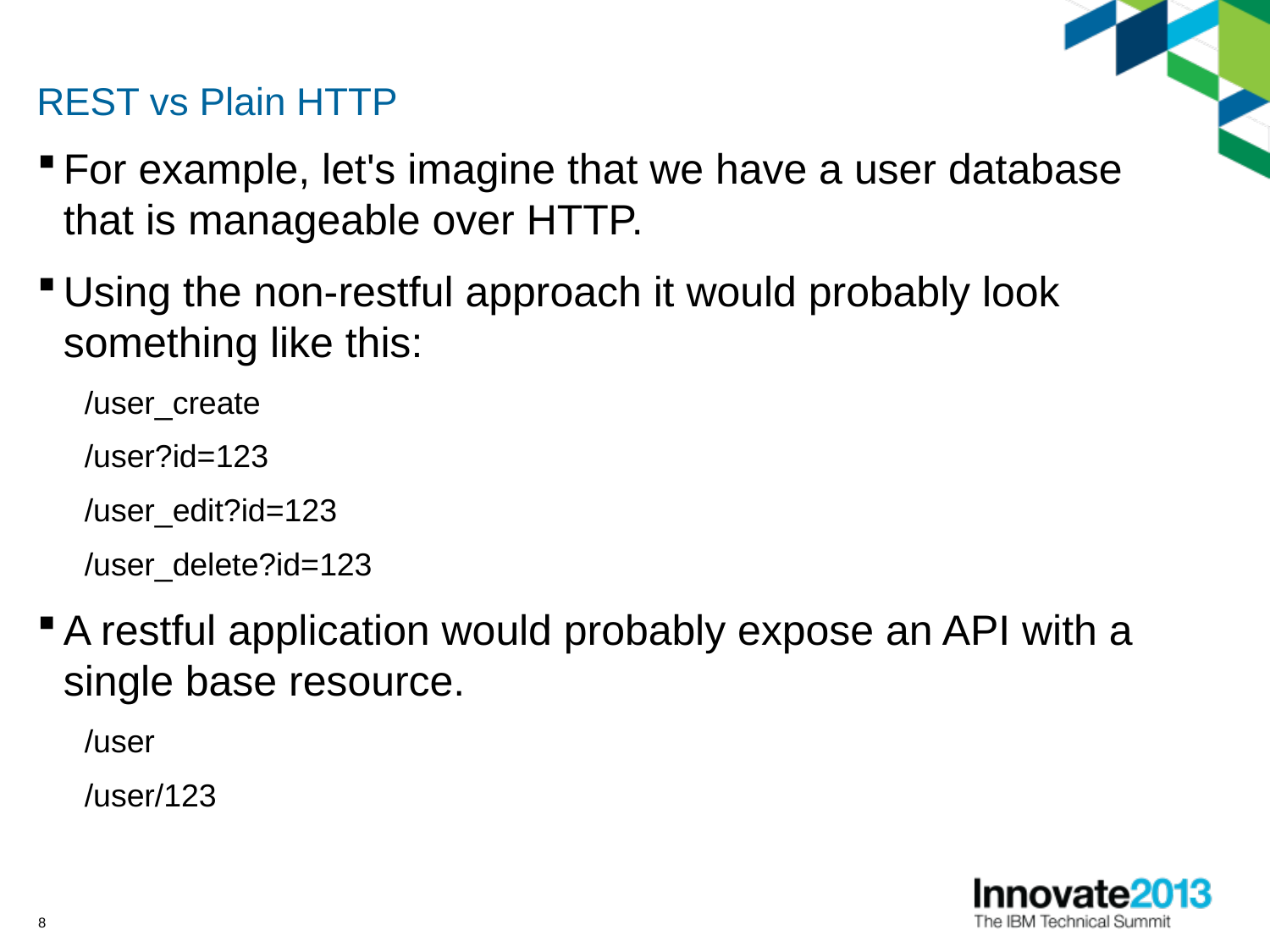

# REST vs Plain HTTP
For example, let's imagine that we have a user database that is manageable over HTTP.
Using the non-restful approach it would probably look something like this:
/user_create
/user?id=123
/user_edit?id=123
/user_delete?id=123
A restful application would probably expose an API with a single base resource.
/user
/user/123

8